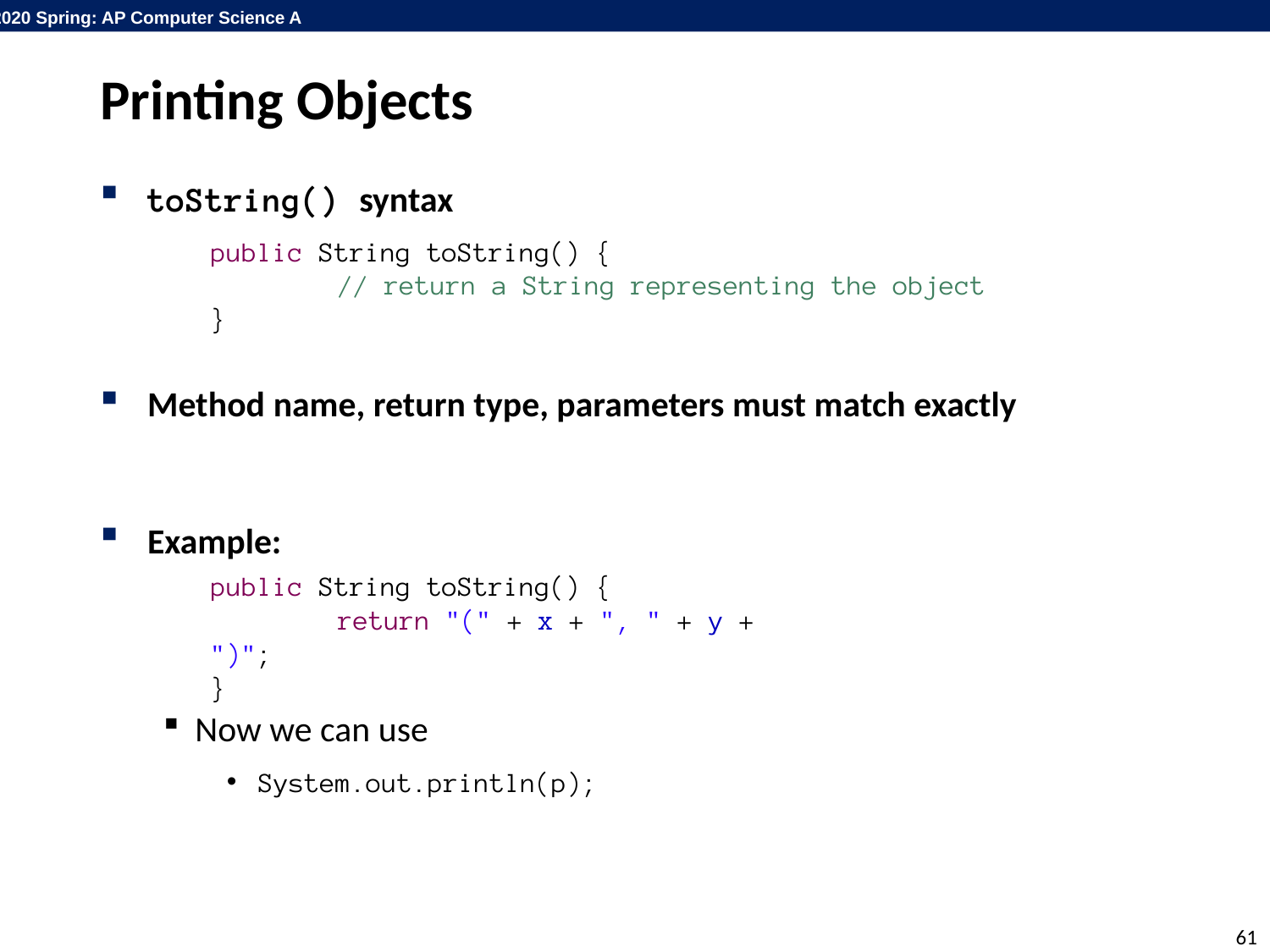

# Printing Objects
toString() syntax

Method name, return type, parameters must match exactly

Example:

Now we can use
System.out.println(p);

public String toString() {
	// return a String representing the object
}
public String toString() {
	return "(" + x + ", " + y + ")";
}
61